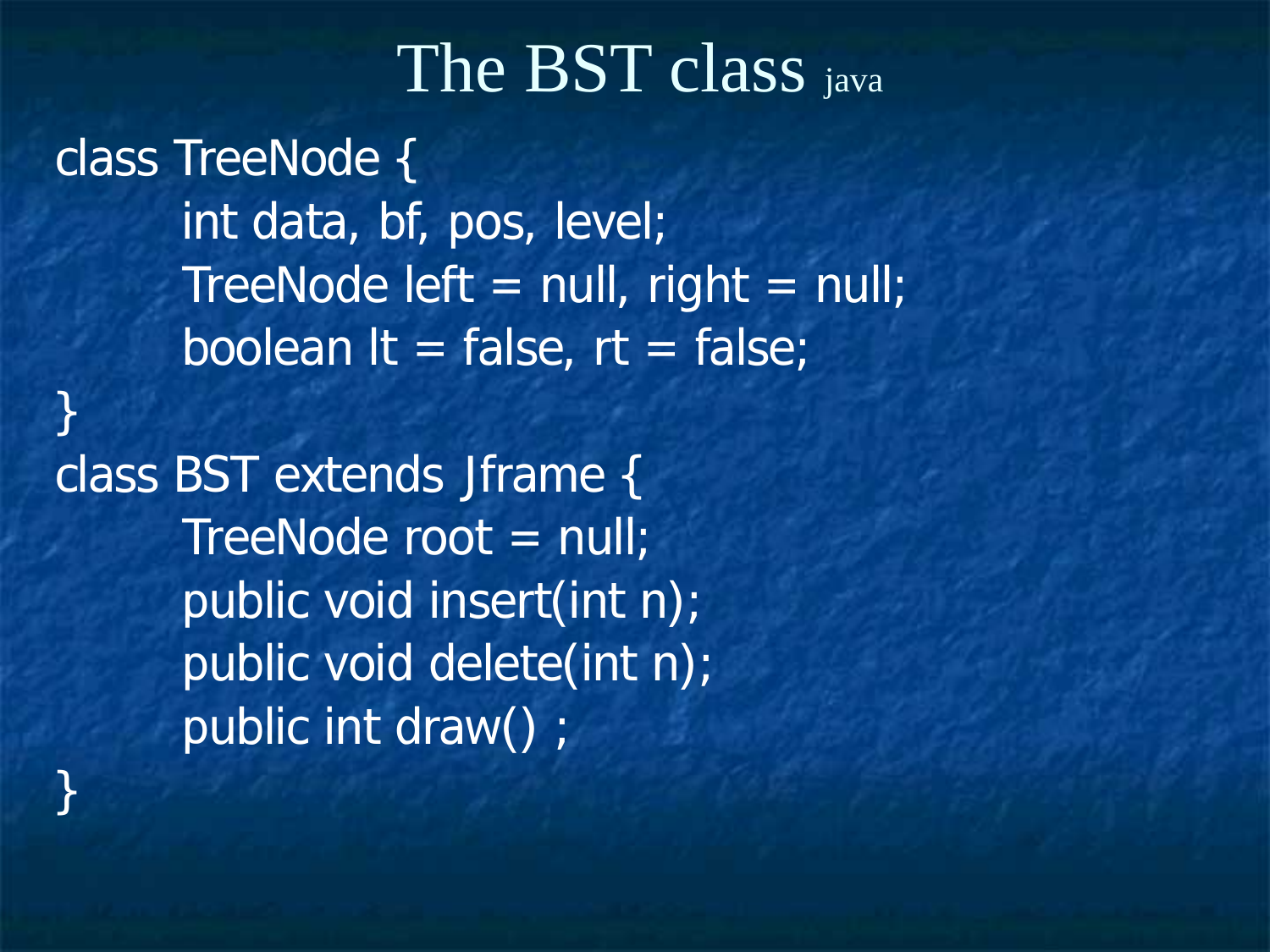

The BST class java
class TreeNode {
	int data, bf, pos, level;
	TreeNode left = null, right = null;
	boolean lt = false, rt = false;
}
class BST extends Jframe {
	TreeNode root = null;
	public void insert(int n);
	public void delete(int n);
	public int draw() ;
}